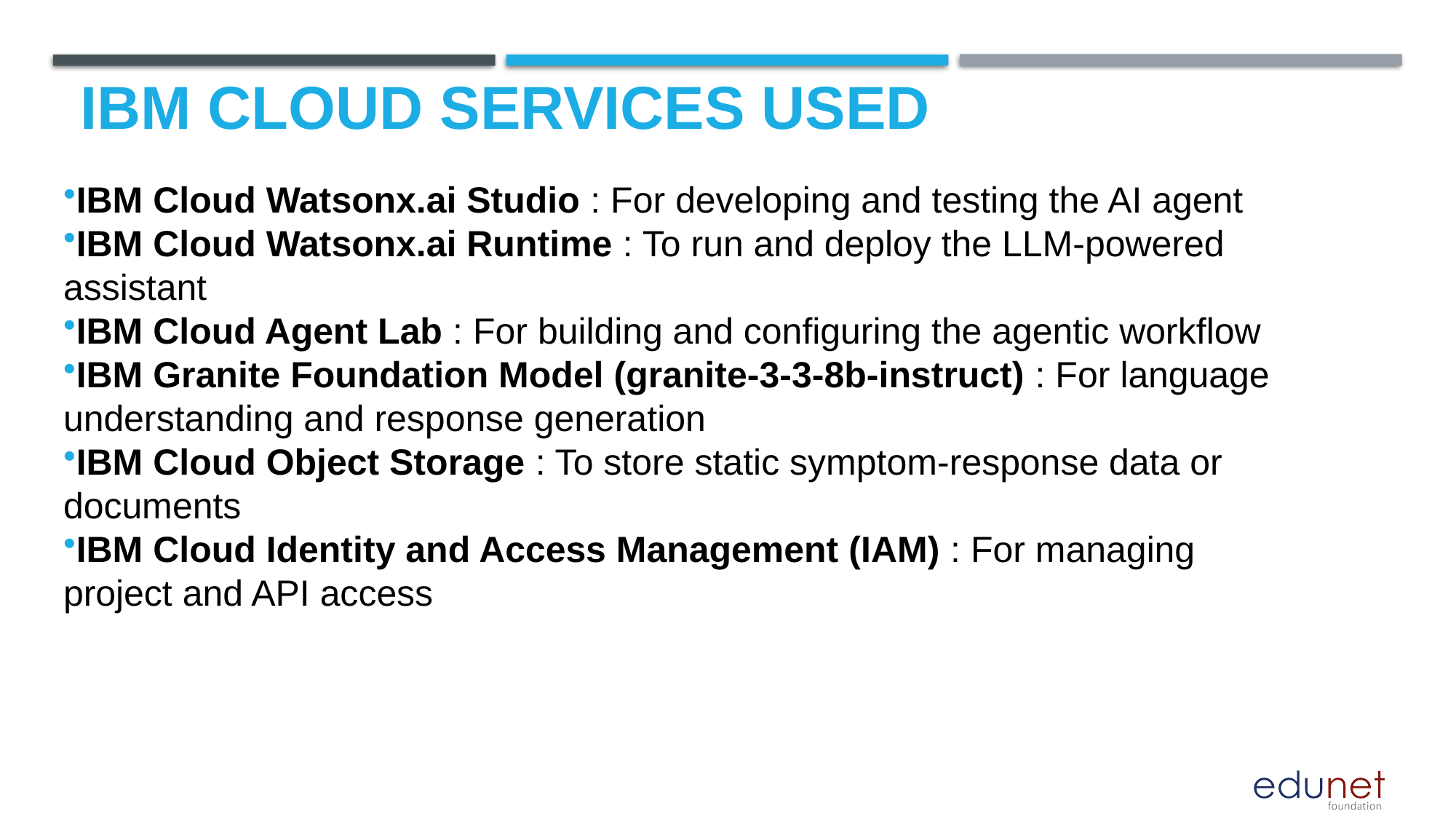

# IBM cloud services used
IBM Cloud Watsonx.ai Studio : For developing and testing the AI agent
IBM Cloud Watsonx.ai Runtime : To run and deploy the LLM-powered assistant
IBM Cloud Agent Lab : For building and configuring the agentic workflow
IBM Granite Foundation Model (granite-3-3-8b-instruct) : For language understanding and response generation
IBM Cloud Object Storage : To store static symptom-response data or documents
IBM Cloud Identity and Access Management (IAM) : For managing project and API access